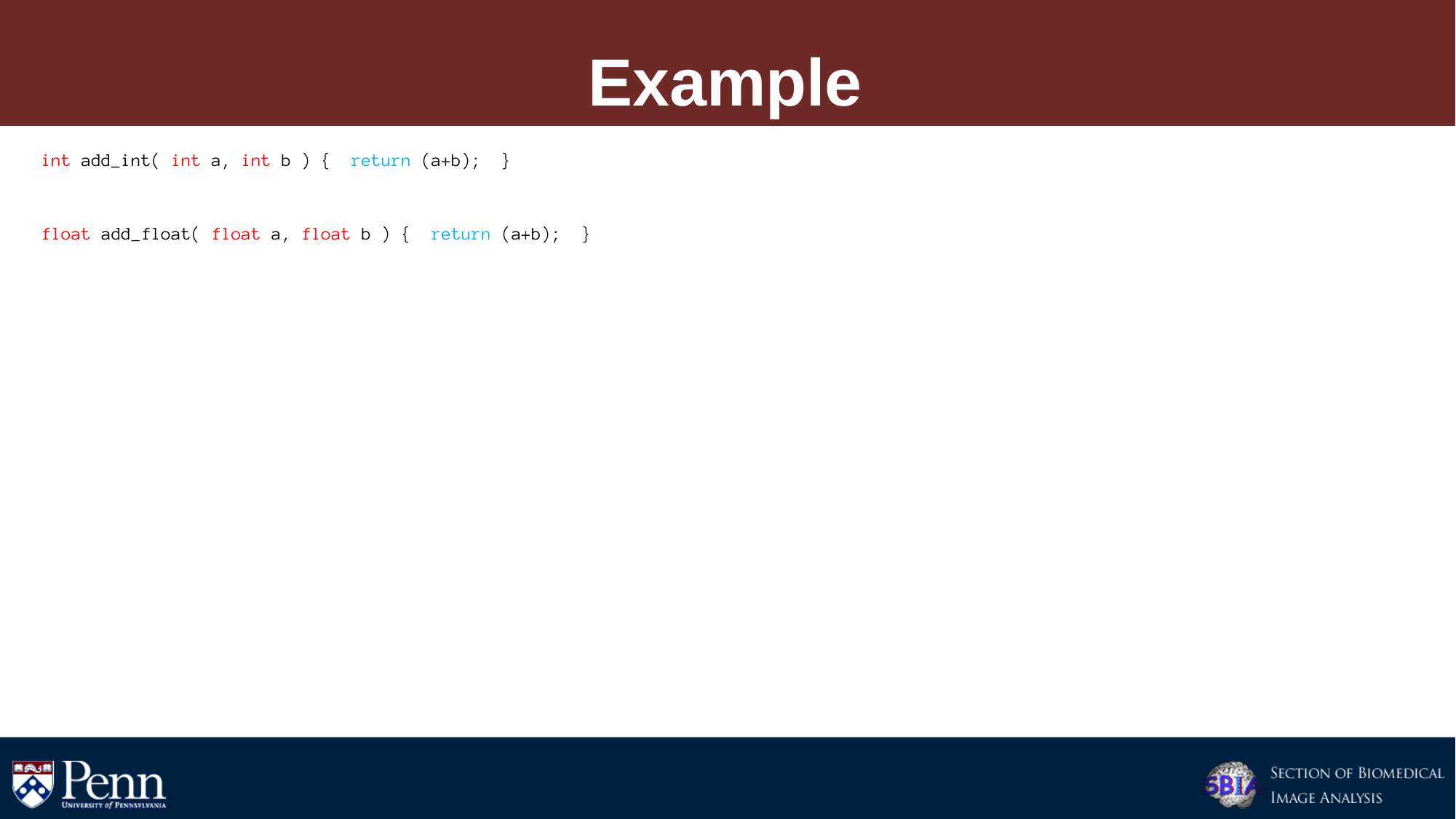

# Example
int add_int( int a, int b ) {  return (a+b);  }

float add_float( float a, float b ) {  return (a+b);  }